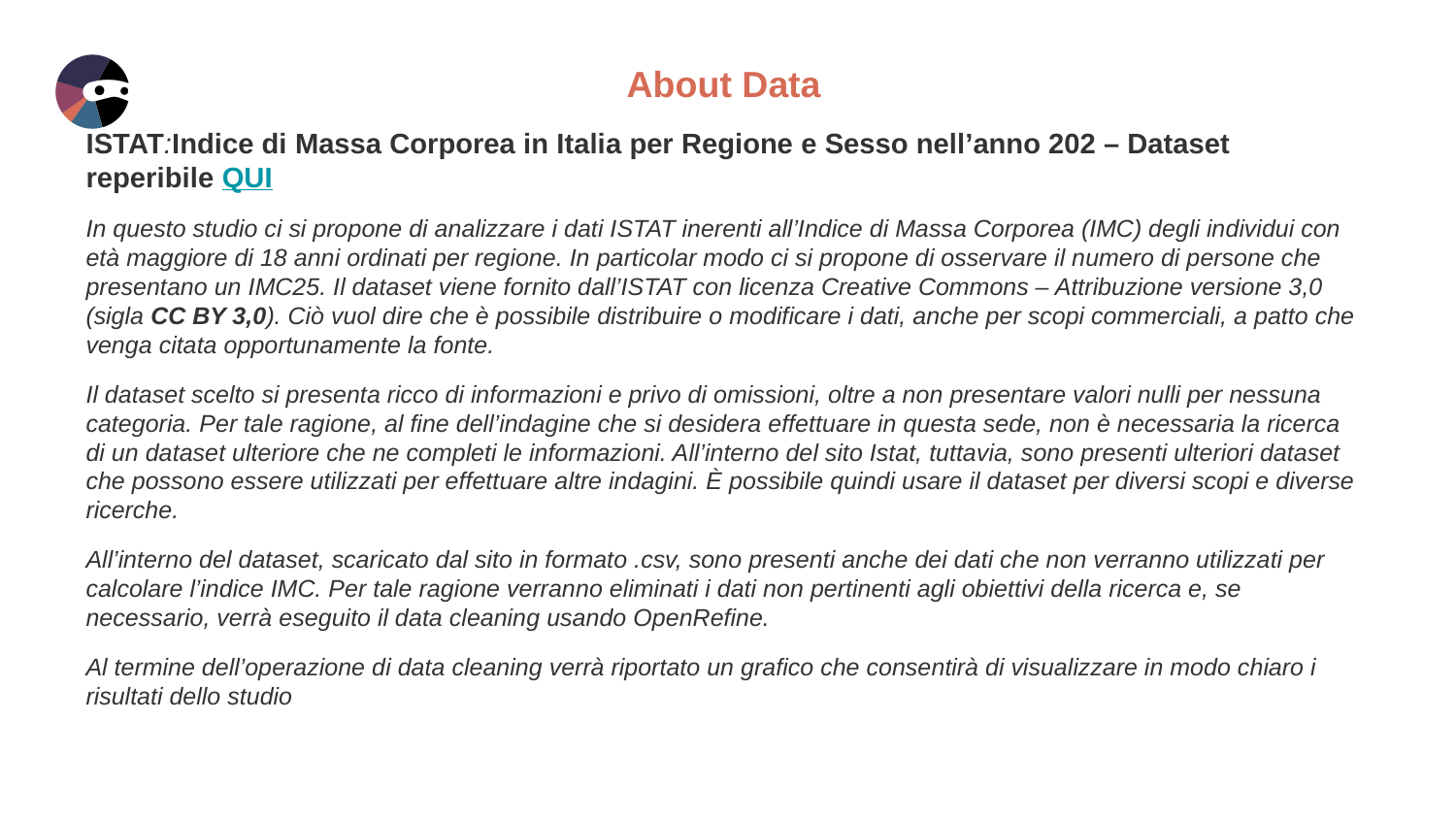

About Data
ISTAT:Indice di Massa Corporea in Italia per Regione e Sesso nell’anno 202 – Dataset reperibile QUI
In questo studio ci si propone di analizzare i dati ISTAT inerenti all’Indice di Massa Corporea (IMC) degli individui con età maggiore di 18 anni ordinati per regione. In particolar modo ci si propone di osservare il numero di persone che presentano un IMC25. Il dataset viene fornito dall’ISTAT con licenza Creative Commons – Attribuzione versione 3,0 (sigla CC BY 3,0). Ciò vuol dire che è possibile distribuire o modificare i dati, anche per scopi commerciali, a patto che venga citata opportunamente la fonte.
Il dataset scelto si presenta ricco di informazioni e privo di omissioni, oltre a non presentare valori nulli per nessuna categoria. Per tale ragione, al fine dell’indagine che si desidera effettuare in questa sede, non è necessaria la ricerca di un dataset ulteriore che ne completi le informazioni. All’interno del sito Istat, tuttavia, sono presenti ulteriori dataset che possono essere utilizzati per effettuare altre indagini. È possibile quindi usare il dataset per diversi scopi e diverse ricerche.
All’interno del dataset, scaricato dal sito in formato .csv, sono presenti anche dei dati che non verranno utilizzati per calcolare l’indice IMC. Per tale ragione verranno eliminati i dati non pertinenti agli obiettivi della ricerca e, se necessario, verrà eseguito il data cleaning usando OpenRefine.
Al termine dell’operazione di data cleaning verrà riportato un grafico che consentirà di visualizzare in modo chiaro i risultati dello studio